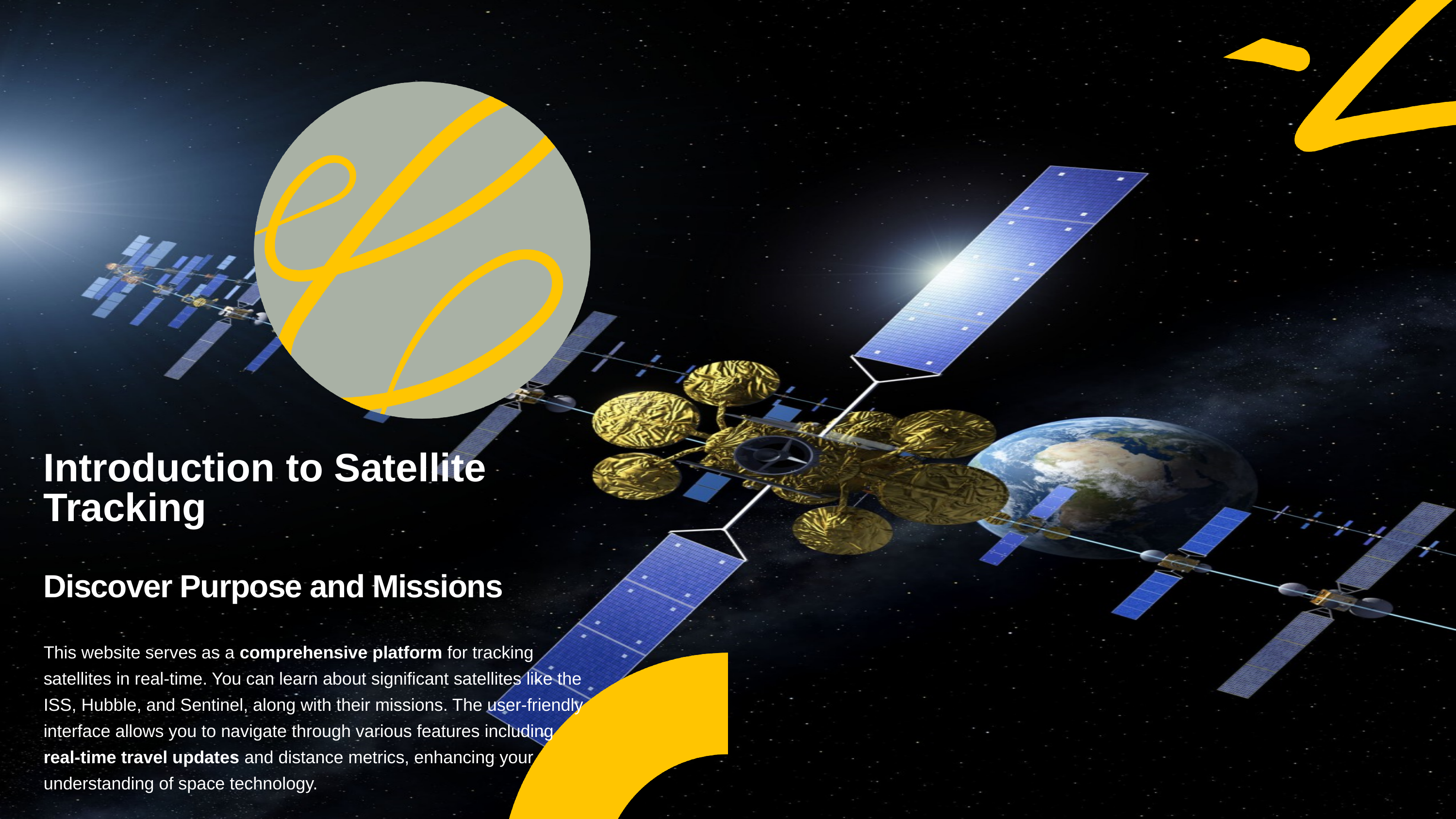

Introduction to Satellite Tracking
Discover Purpose and Missions
This website serves as a comprehensive platform for tracking satellites in real-time. You can learn about significant satellites like the ISS, Hubble, and Sentinel, along with their missions. The user-friendly interface allows you to navigate through various features including real-time travel updates and distance metrics, enhancing your understanding of space technology.